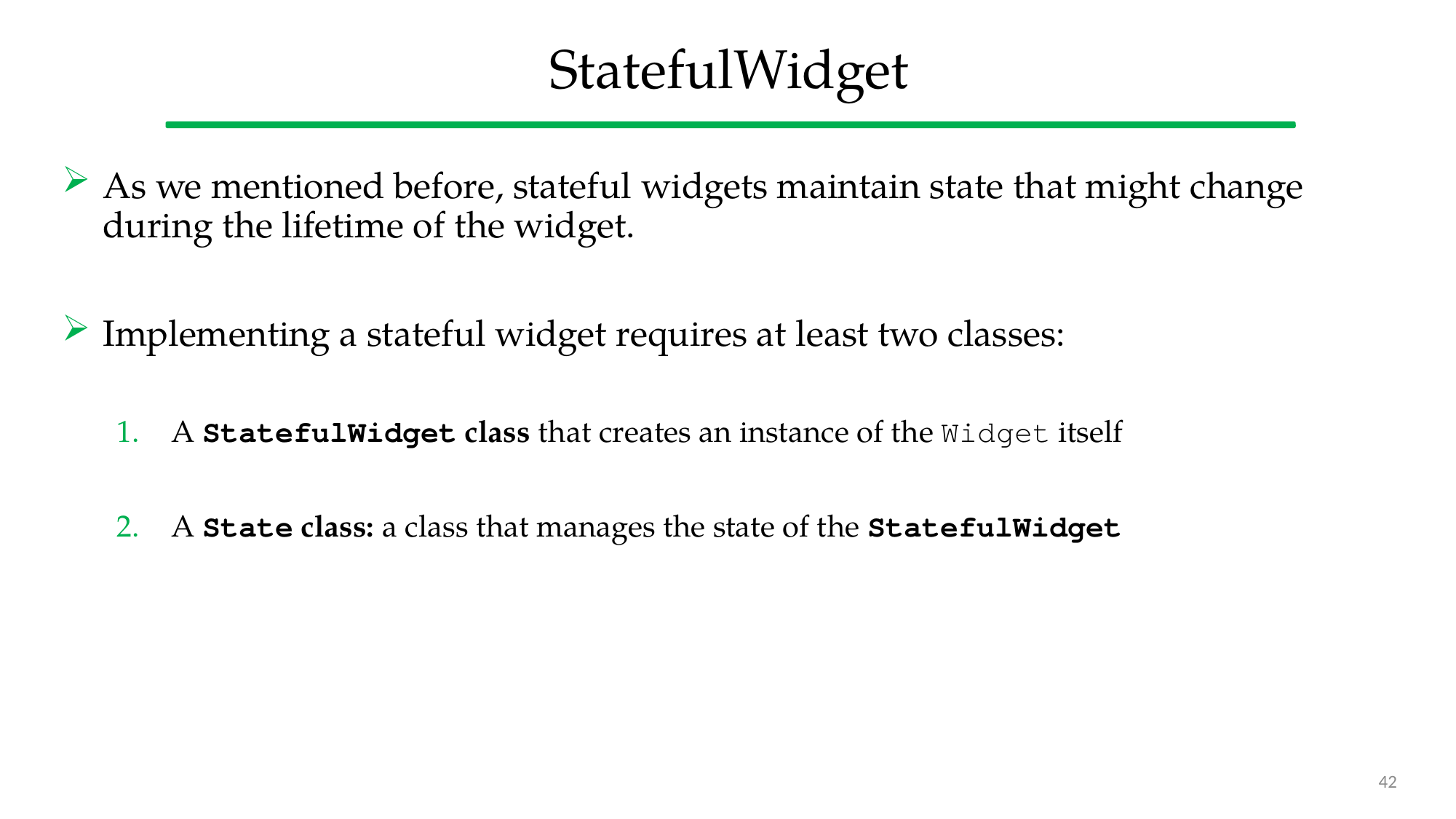

# StatefulWidget
As we mentioned before, stateful widgets maintain state that might change during the lifetime of the widget.

Implementing a stateful widget requires at least two classes:

A StatefulWidget class that creates an instance of the Widget itself

A State class: a class that manages the state of the StatefulWidget

42